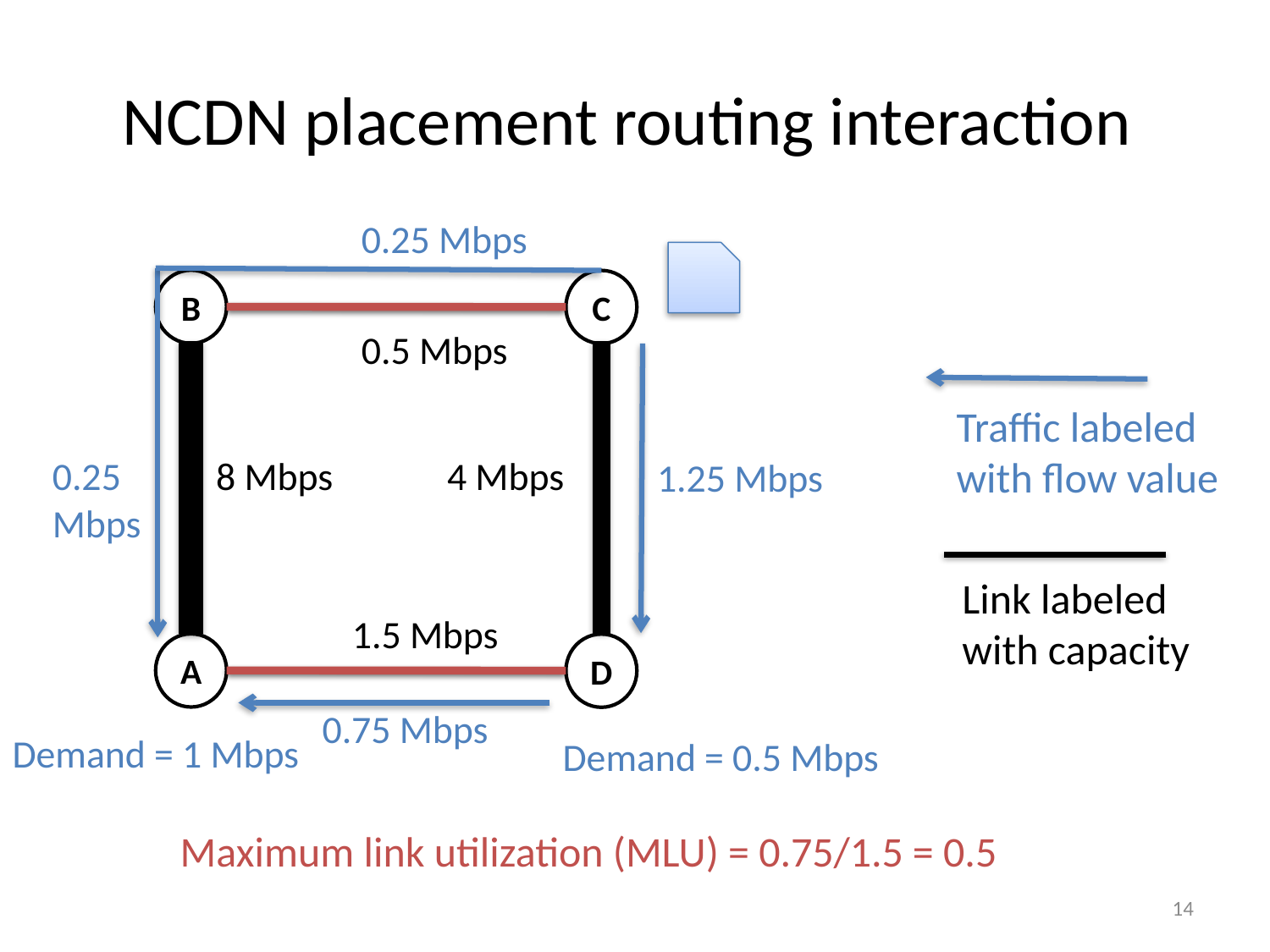

# NCDN placement routing interaction
0.25 Mbps

B
C
0.5 Mbps
Traffic labeled with flow value
0.25 Mbps
8 Mbps
4 Mbps
1.25 Mbps
Link labeled with capacity
1.5 Mbps
A
D
0.75 Mbps
Demand = 1 Mbps
Demand = 0.5 Mbps
Maximum link utilization (MLU) = 0.75/1.5 = 0.5
14